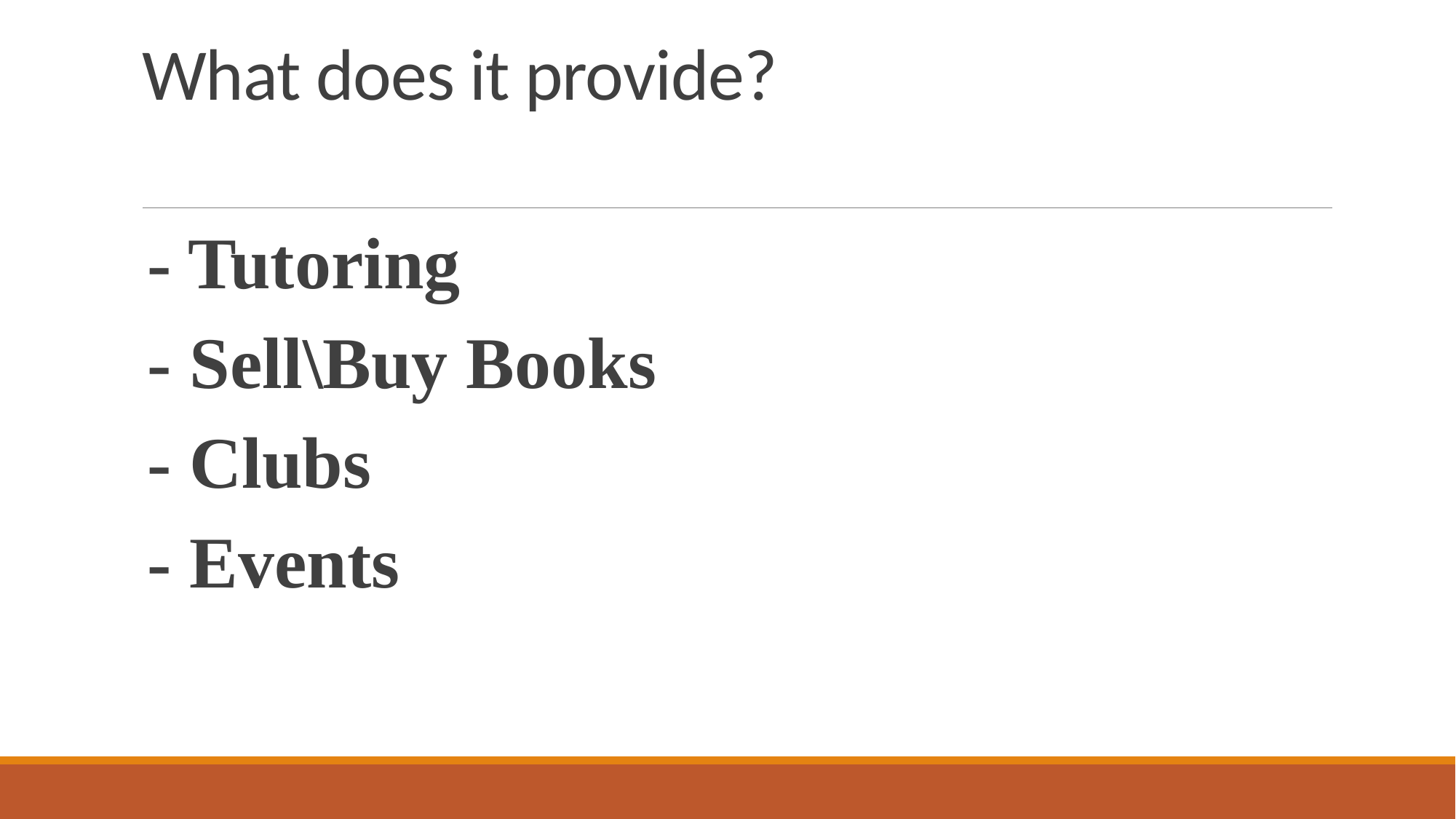

# What does it provide?
- Tutoring
- Sell\Buy Books
- Clubs
- Events